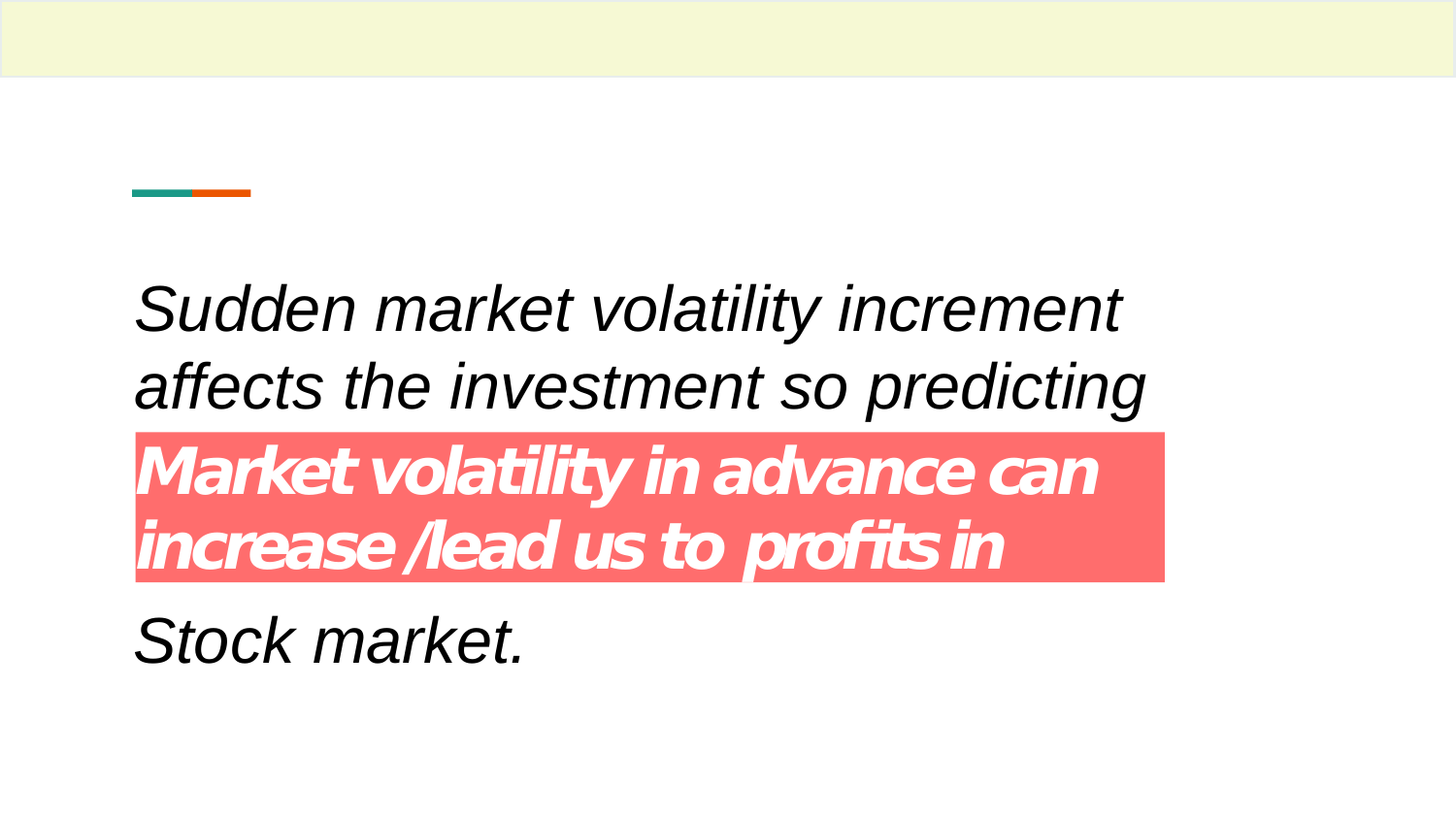

Sudden market volatility increment affects the investment so predicting
Market volatility in advance can increase /lead us to proﬁts in
Stock market.